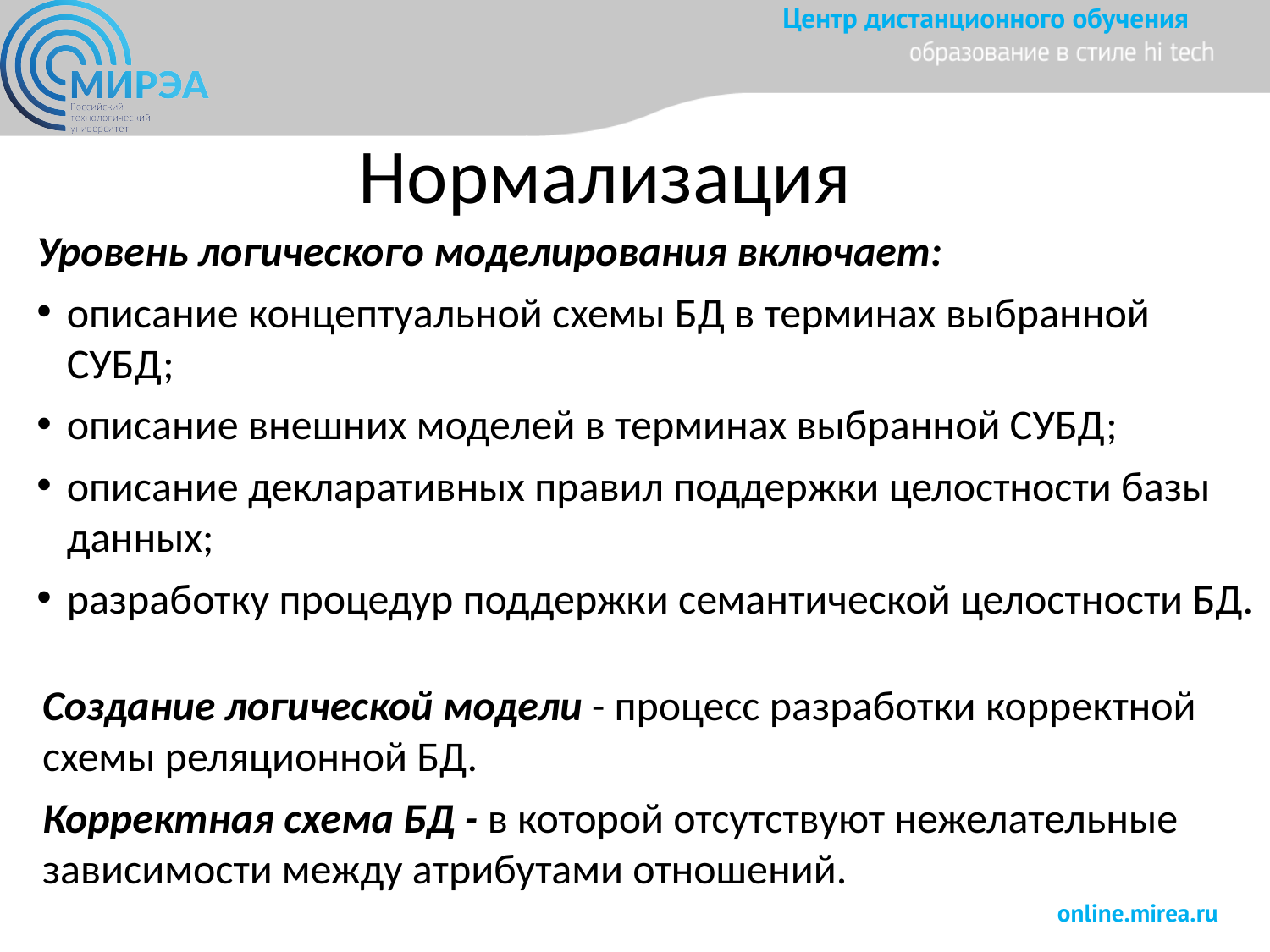

# Нормализация
Уровень логического моделирования включает:
описание концептуальной схемы БД в терминах выбранной СУБД;
описание внешних моделей в терминах выбранной СУБД;
описание декларативных правил поддержки целостности базы данных;
разработку процедур поддержки семантической целостности БД.
Создание логической модели - процесс разработки корректной схемы реляционной БД.
Корректная схема БД - в которой отсутствуют нежелательные зависимости между атрибутами отношений.